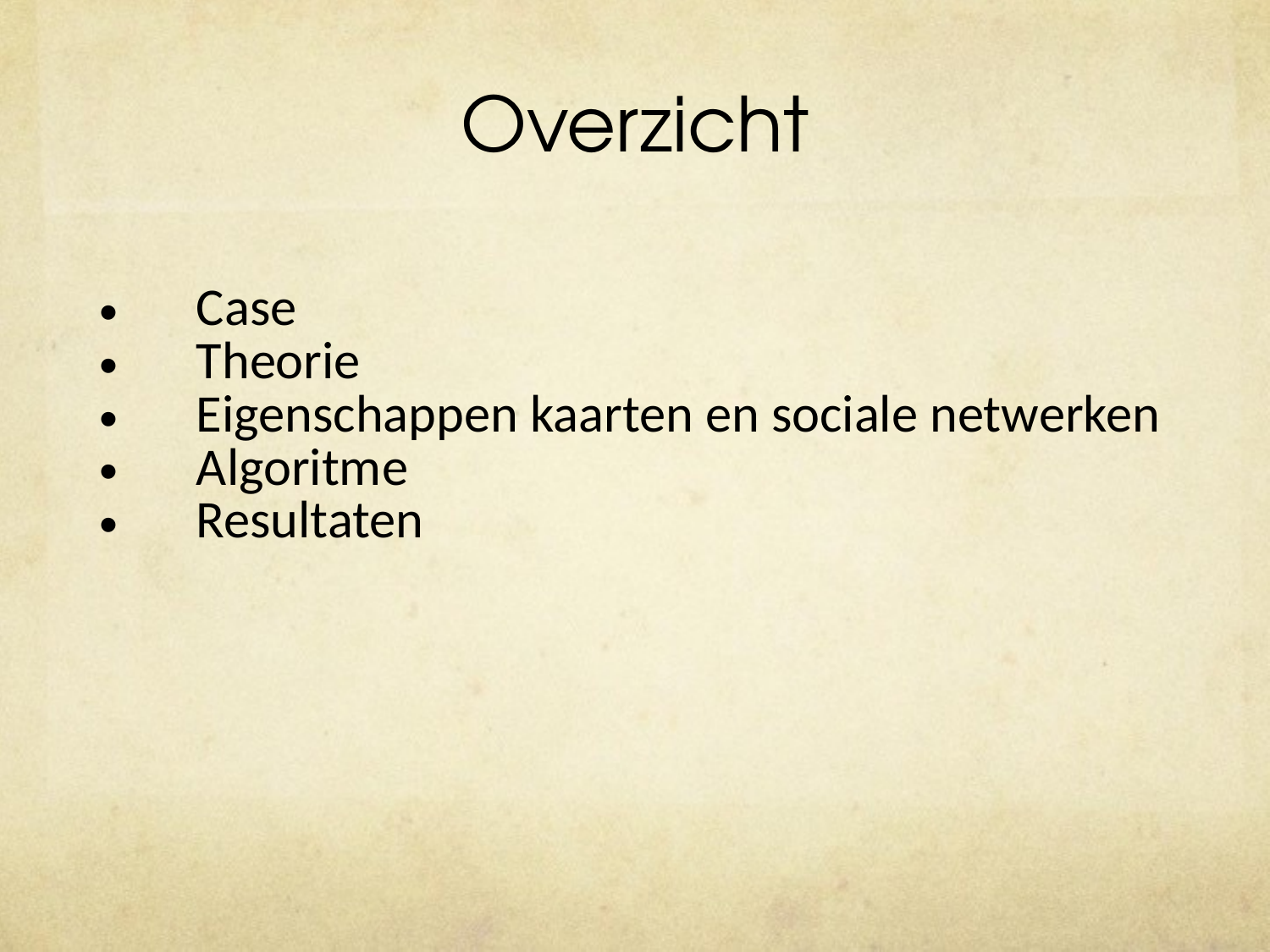

# Overzicht
Case
Theorie
Eigenschappen kaarten en sociale netwerken
Algoritme
Resultaten